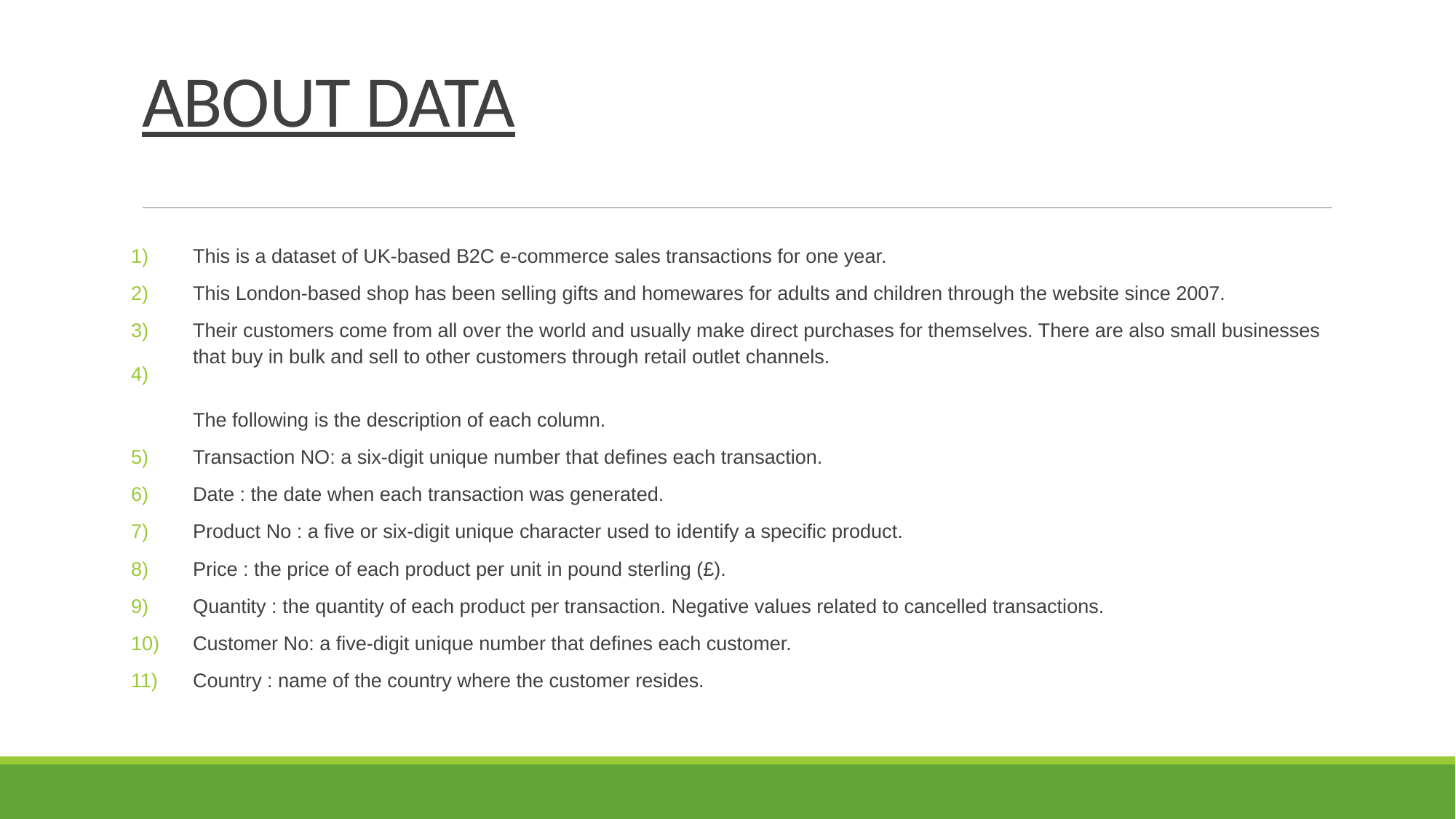

# ABOUT DATA
This is a dataset of UK-based B2C e-commerce sales transactions for one year.
This London-based shop has been selling gifts and homewares for adults and children through the website since 2007.
Their customers come from all over the world and usually make direct purchases for themselves. There are also small businesses that buy in bulk and sell to other customers through retail outlet channels.
The following is the description of each column.
Transaction NO: a six-digit unique number that defines each transaction.
Date : the date when each transaction was generated.
Product No : a five or six-digit unique character used to identify a specific product.
Price : the price of each product per unit in pound sterling (£).
Quantity : the quantity of each product per transaction. Negative values related to cancelled transactions.
Customer No: a five-digit unique number that defines each customer.
Country : name of the country where the customer resides.